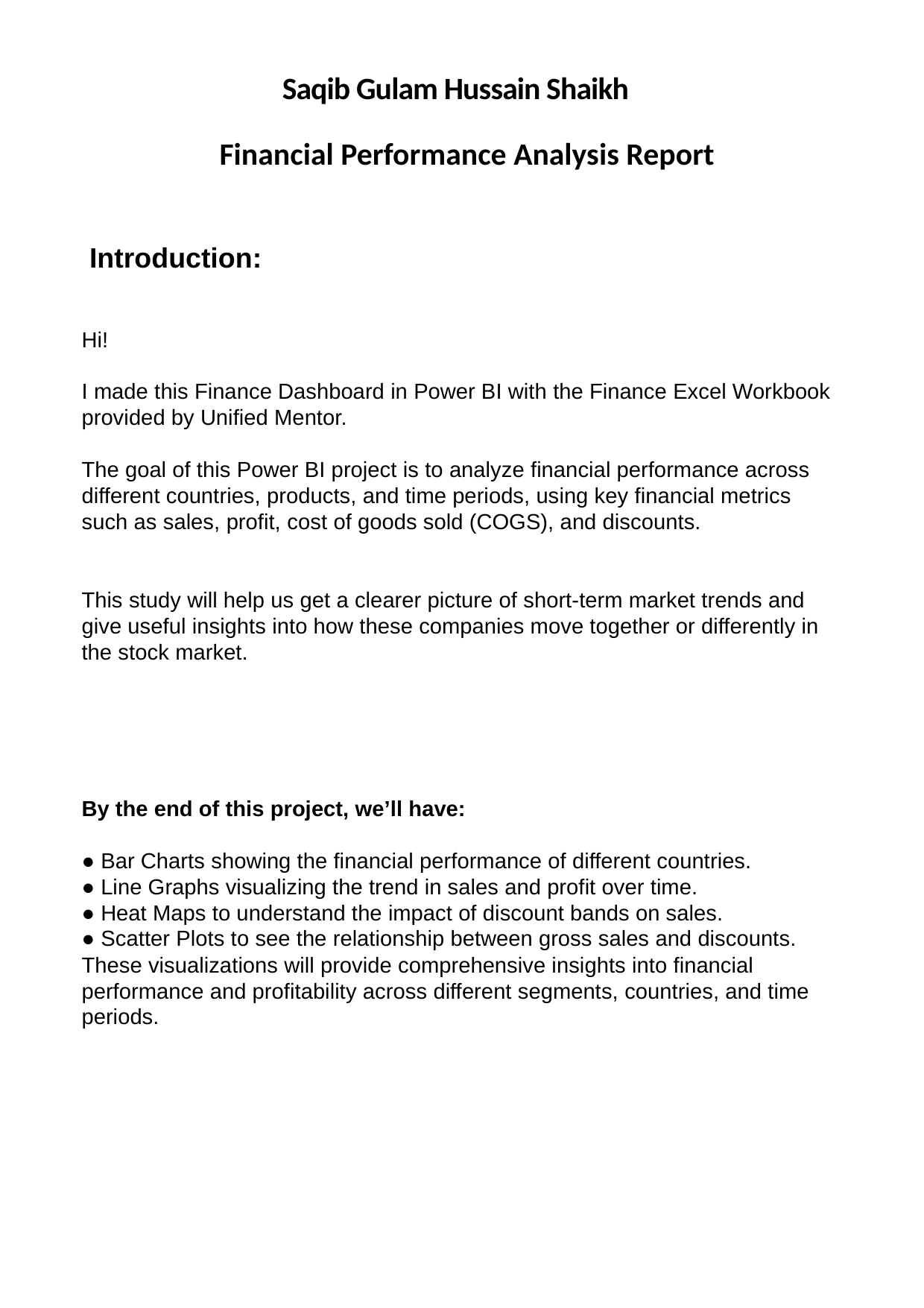

Saqib Gulam Hussain Shaikh
    Financial Performance Analysis Report
 Introduction:

Hi!
I made this Finance Dashboard in Power BI with the Finance Excel Workbook provided by Unified Mentor.
The goal of this Power BI project is to analyze financial performance across different countries, products, and time periods, using key financial metrics such as sales, profit, cost of goods sold (COGS), and discounts.
This study will help us get a clearer picture of short-term market trends and give useful insights into how these companies move together or differently in the stock market.

By the end of this project, we’ll have:

● Bar Charts showing the financial performance of different countries.
● Line Graphs visualizing the trend in sales and profit over time.
● Heat Maps to understand the impact of discount bands on sales.
● Scatter Plots to see the relationship between gross sales and discounts.
These visualizations will provide comprehensive insights into financial performance and profitability across different segments, countries, and time periods.